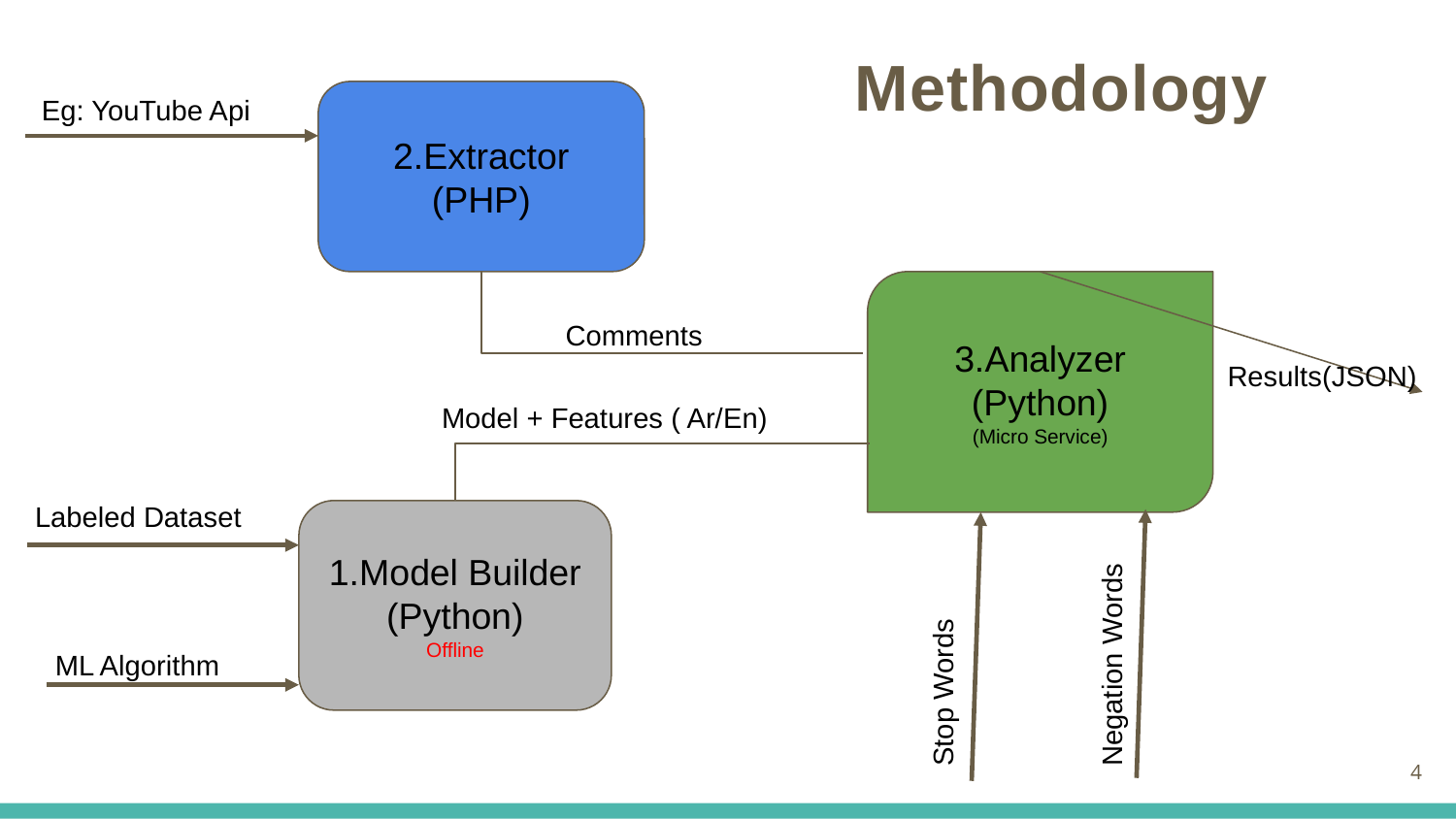

Methodology
Eg: YouTube Api
2.Extractor
(PHP)
3.Analyzer
(Python)
(Micro Service)
Comments
Results(JSON)
Model + Features ( Ar/En)
Labeled Dataset
1.Model Builder
(Python)
Offline
Stop Words
Negation Words
ML Algorithm
4